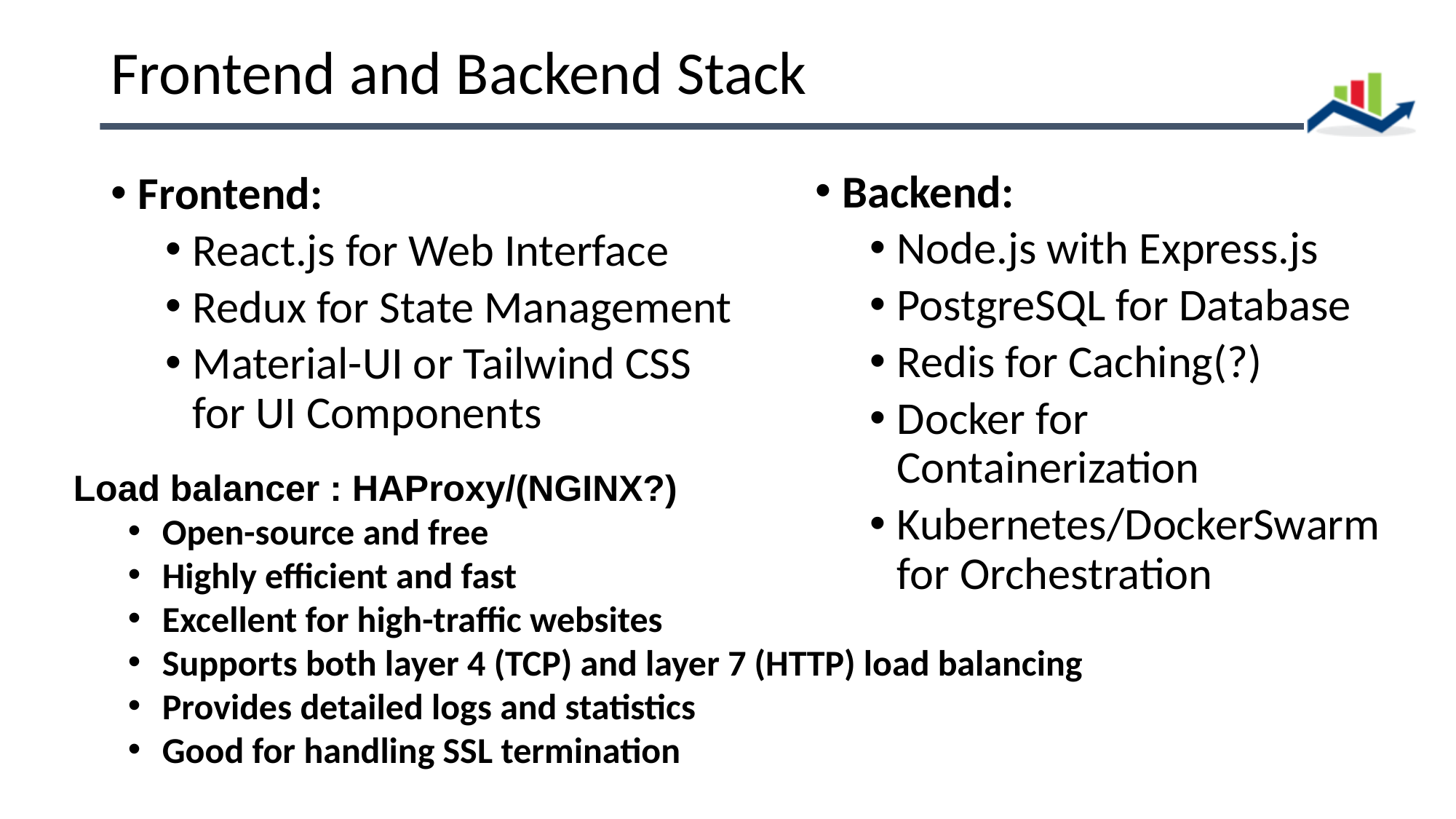

# Frontend and Backend Stack
Backend:
Node.js with Express.js
PostgreSQL for Database
Redis for Caching(?)
Docker for Containerization
Kubernetes/DockerSwarm for Orchestration

Frontend:
React.js for Web Interface
Redux for State Management
Material-UI or Tailwind CSS for UI Components

Load balancer : HAProxy/(NGINX?)
Open-source and free
Highly efficient and fast
Excellent for high-traffic websites
Supports both layer 4 (TCP) and layer 7 (HTTP) load balancing
Provides detailed logs and statistics
Good for handling SSL termination